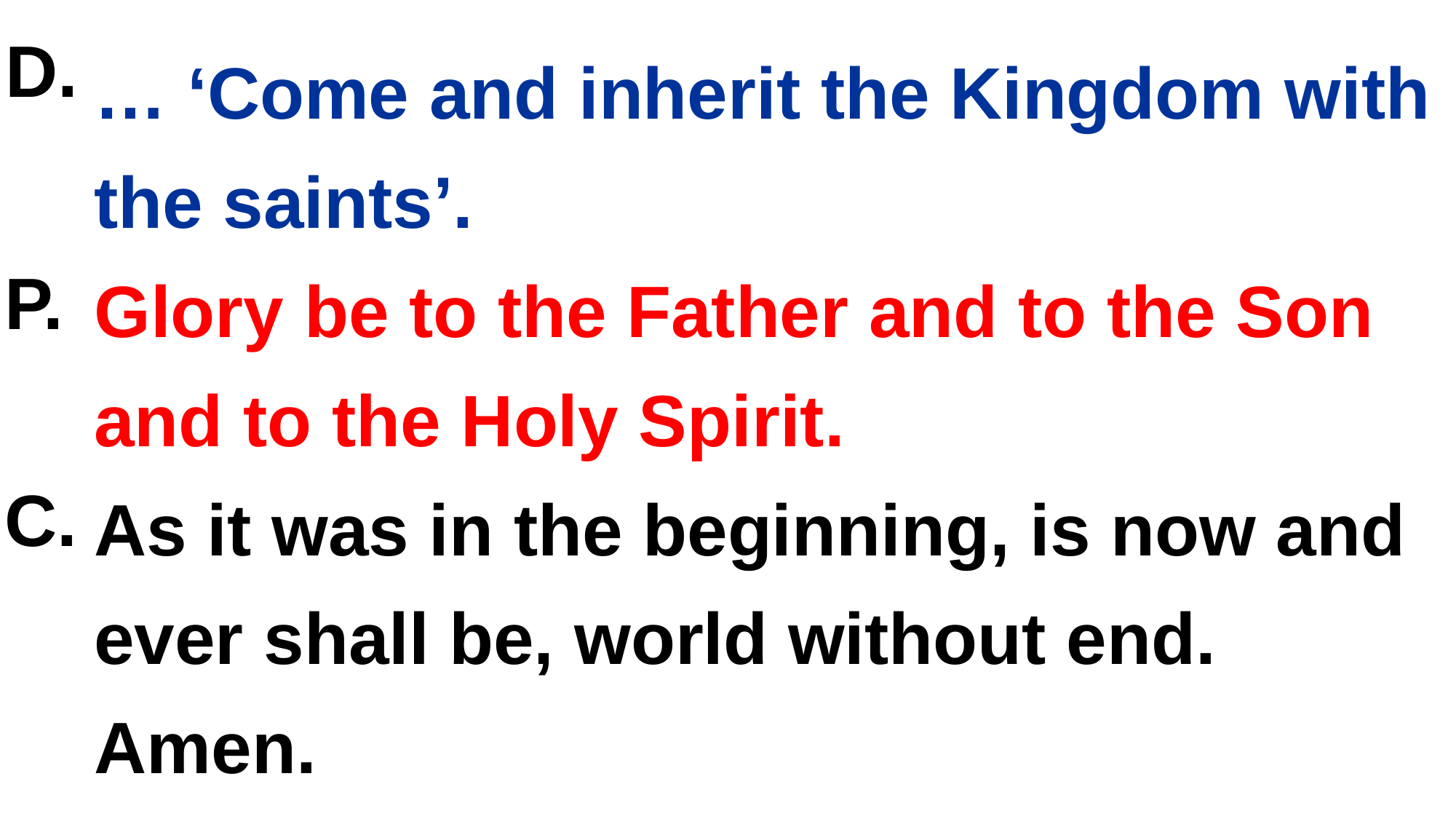

D.
… ‘Come and inherit the Kingdom with the saints’.
Glory be to the Father and to the Son and to the Holy Spirit.
As it was in the beginning, is now and ever shall be, world without end. Amen.
P.
C.